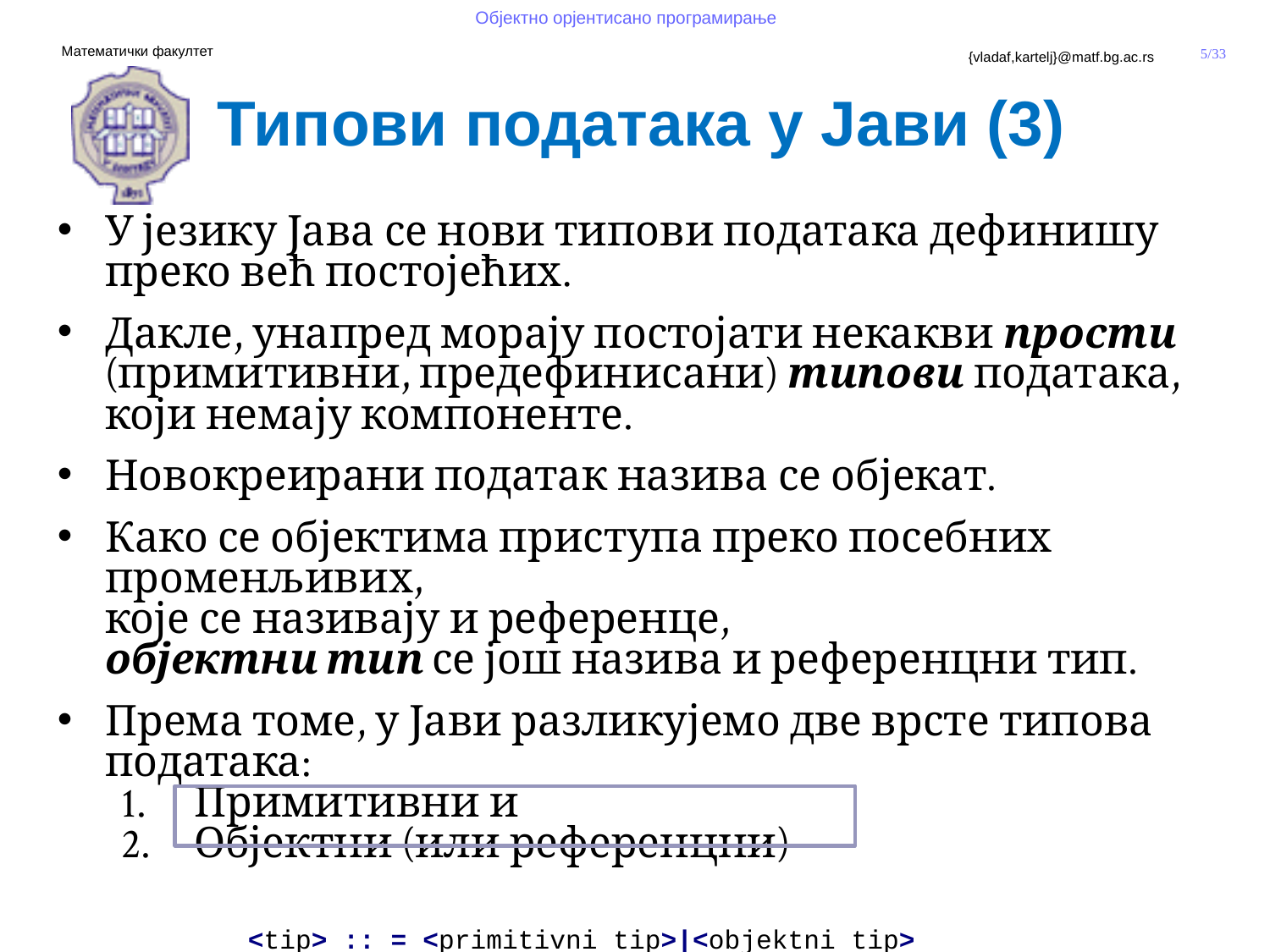

Типови података у Јави (3)
У језику Јава се нови типови података дефинишу преко већ постојећих.
Дакле, унапред морају постојати некакви прости (примитивни, предефинисани) типови података, који немају компоненте.
Новокреирани податак назива се објекат.
Како се објектима приступа преко посебних променљивих,
које се називају и референце,
објектни тип се још назива и референцни тип.
Према томе, у Јави разликујемо две врсте типова података:
 Примитивни и
 Објектни (или референцни)

 	<tip> :: = <primitivni tip>|<objektni tip>